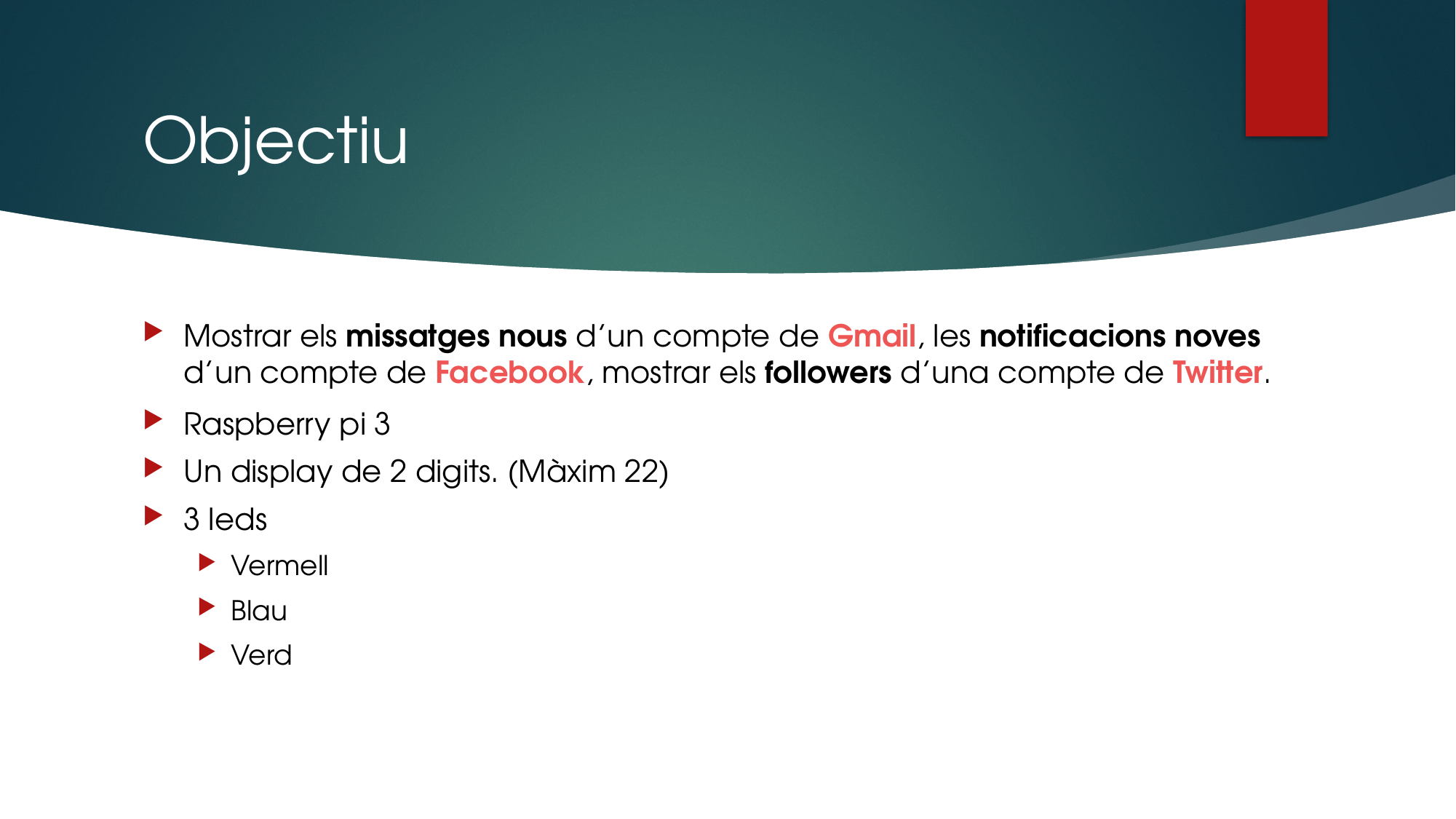

# Objectiu

Mostrar els missatges nous d’un compte de Gmail, les notificacions noves d’un compte de Facebook, mostrar els followers d’una compte de Twitter.
Raspberry pi 3
Un display de 2 digits. (Màxim 22)
3 leds
Vermell
Blau
Verd